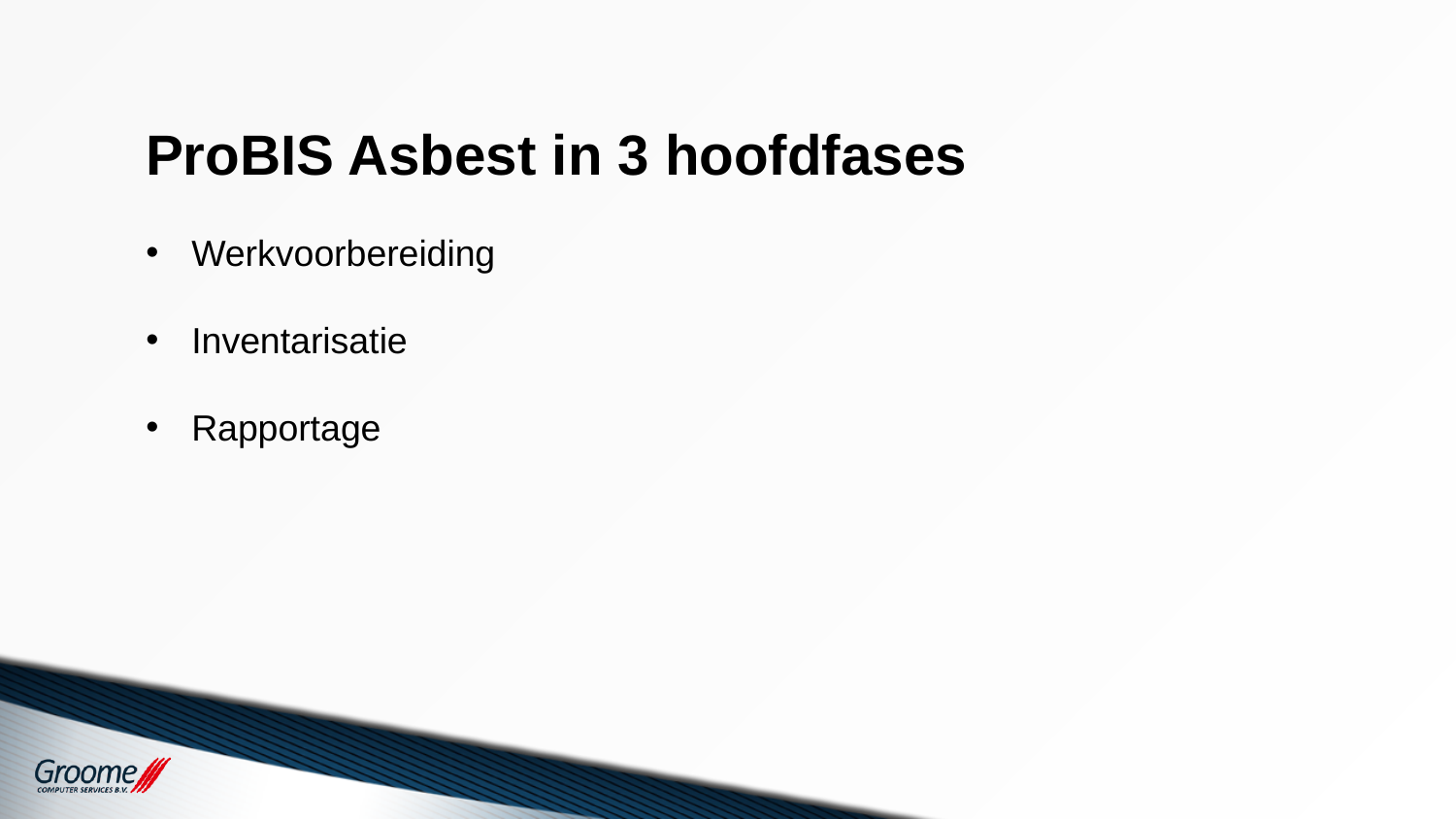

ProBIS Asbest in 3 hoofdfases

Werkvoorbereiding
Inventarisatie

Rapportage